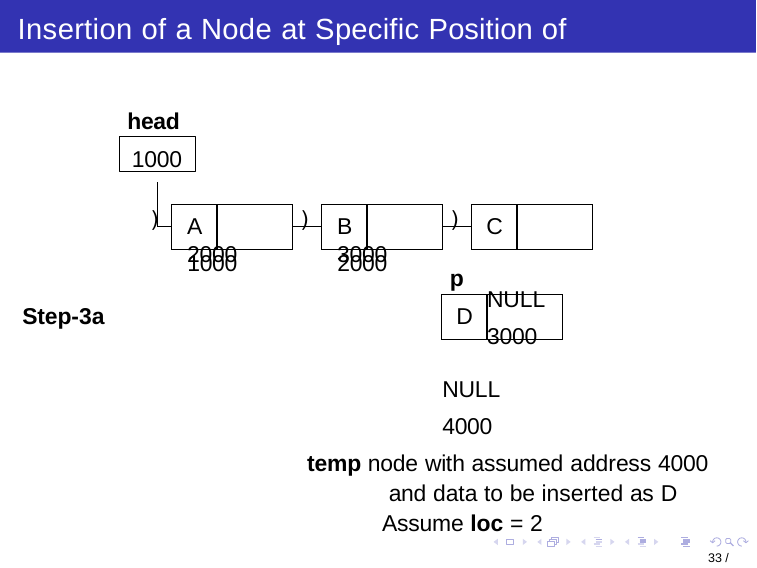

# Insertion of a Node at Specific Position of SLL
head
1000

C	NULL  3000

)
)
)
A	2000
B	3000

1000
2000
p
D	NULL  4000
temp node with assumed address 4000  and data to be inserted as D
Assume loc = 2

Step-3a
33 / 65